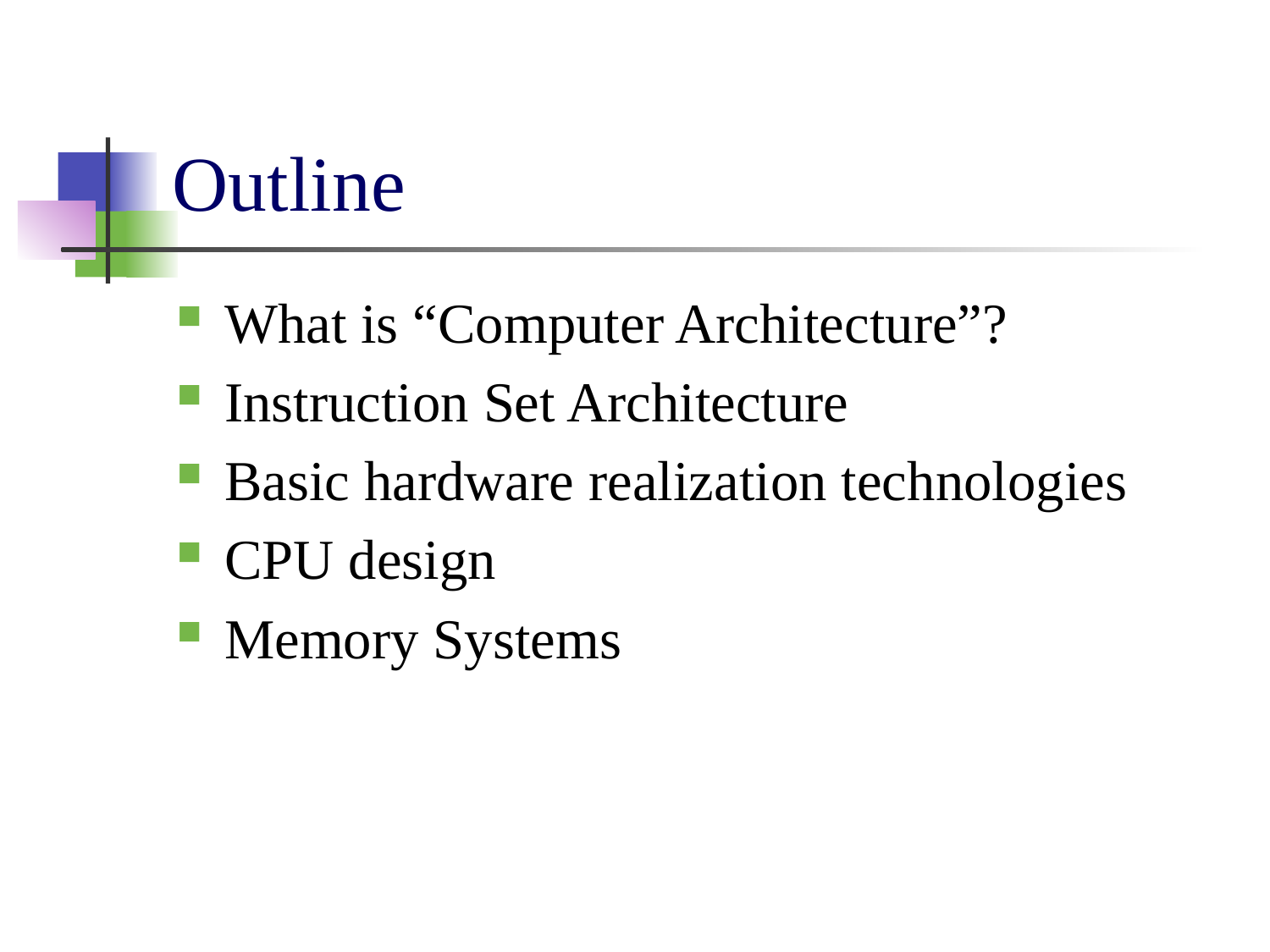

# Outline
What is “Computer Architecture”?
Instruction Set Architecture
Basic hardware realization technologies
CPU design
Memory Systems